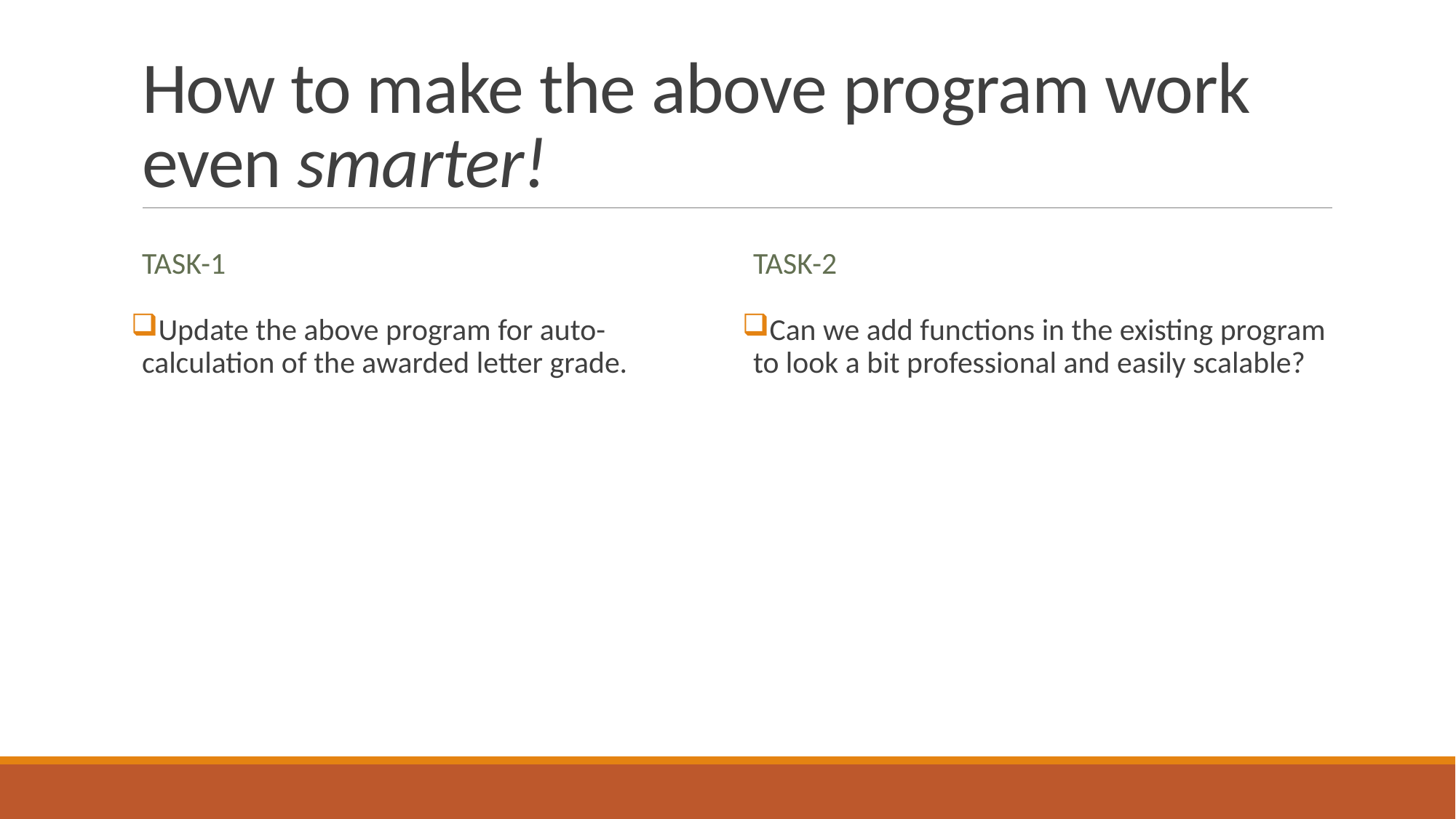

# How to make the above program work even smarter!
Task-1
TASK-2
Update the above program for auto-calculation of the awarded letter grade.
Can we add functions in the existing program to look a bit professional and easily scalable?